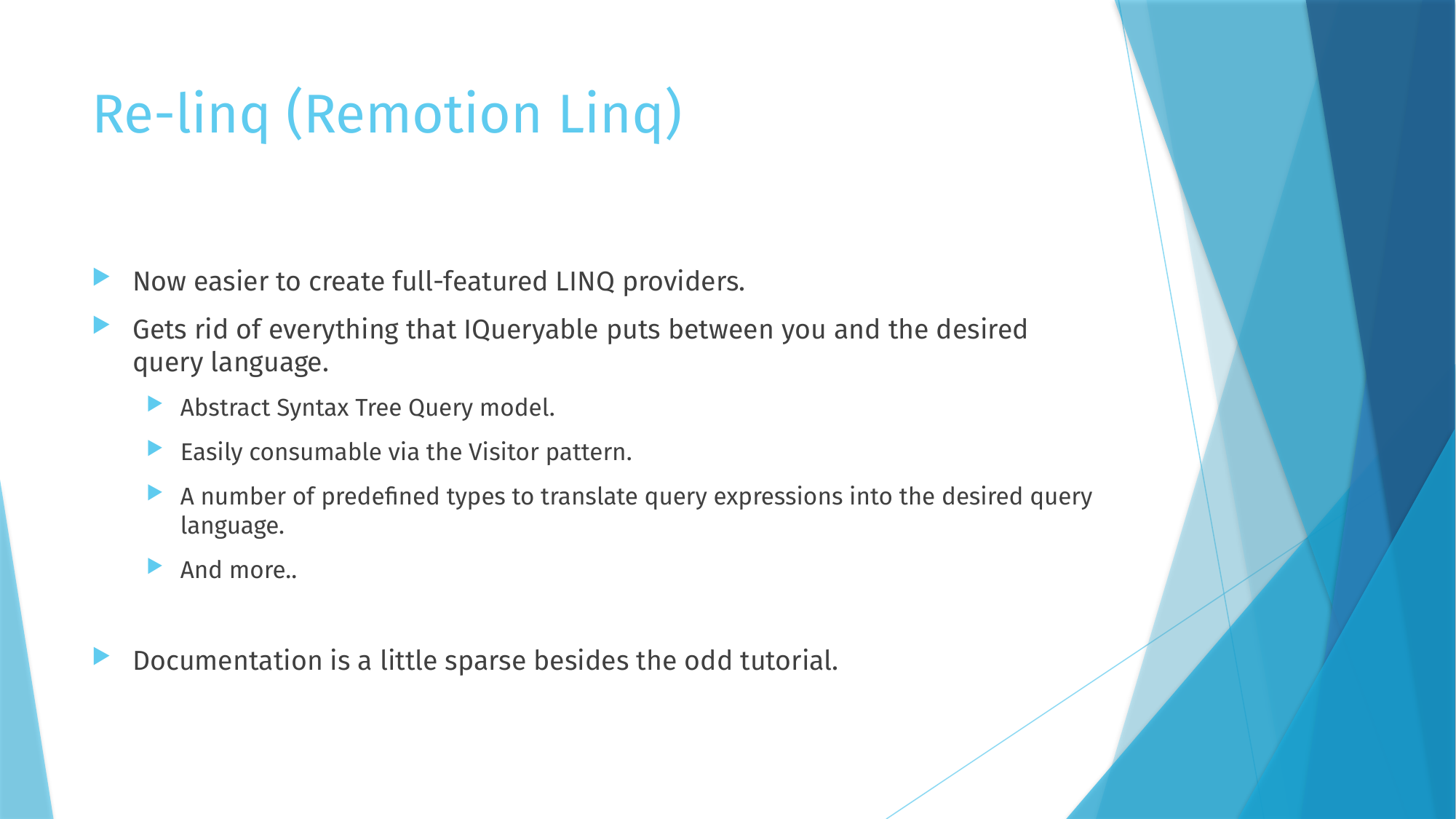

# Re-linq (Remotion Linq)
Now easier to create full-featured LINQ providers.
Gets rid of everything that IQueryable puts between you and the desired query language.
Abstract Syntax Tree Query model.
Easily consumable via the Visitor pattern.
A number of predefined types to translate query expressions into the desired query language.
And more..

Documentation is a little sparse besides the odd tutorial.